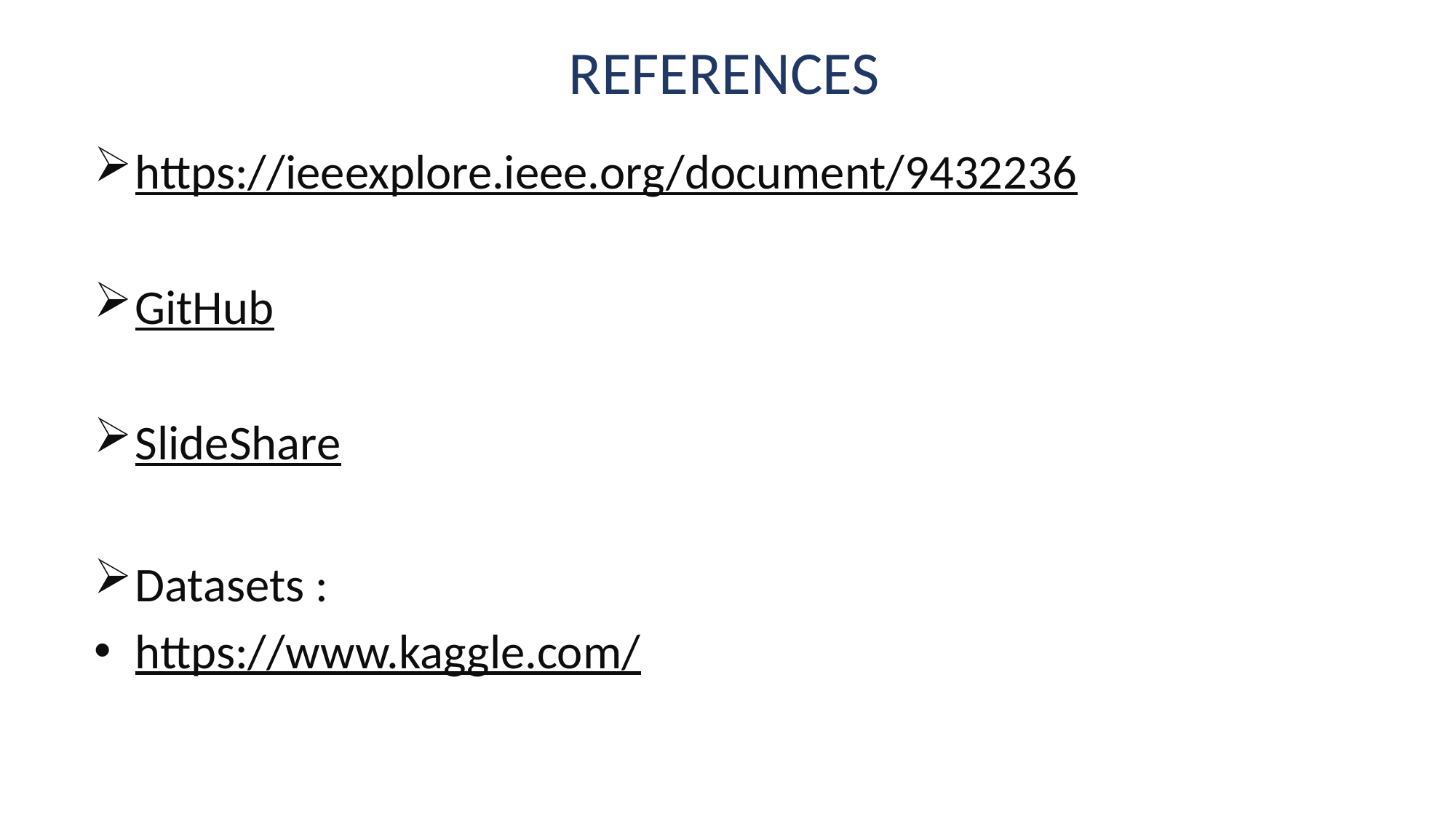

# REFERENCES
https://ieeexplore.ieee.org/document/9432236

GitHub

SlideShare

Datasets :
https://www.kaggle.com/